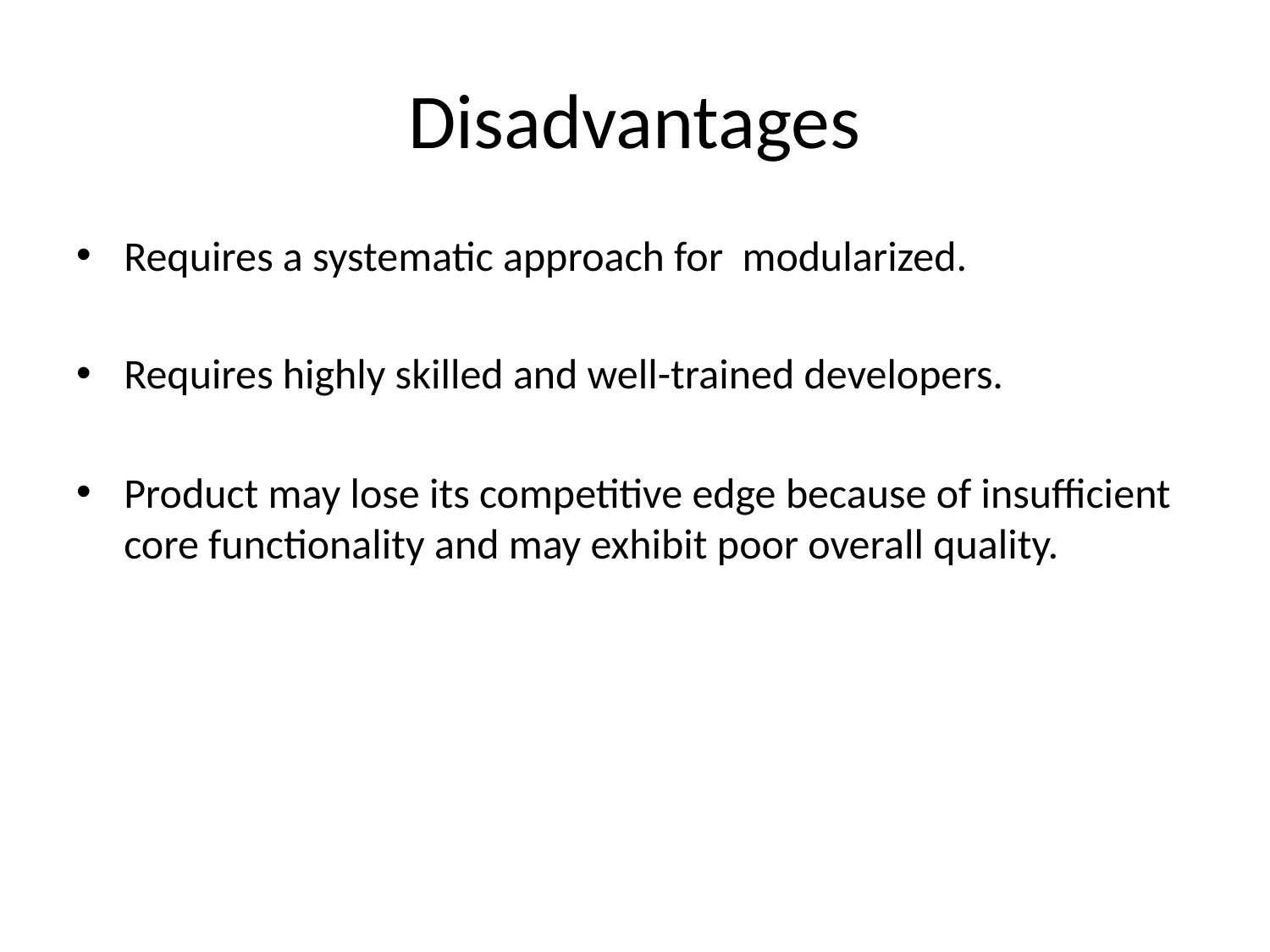

# Disadvantages
Requires a systematic approach for  modularized.

Requires highly skilled and well-trained developers.

Product may lose its competitive edge because of insufficient core functionality and may exhibit poor overall quality.